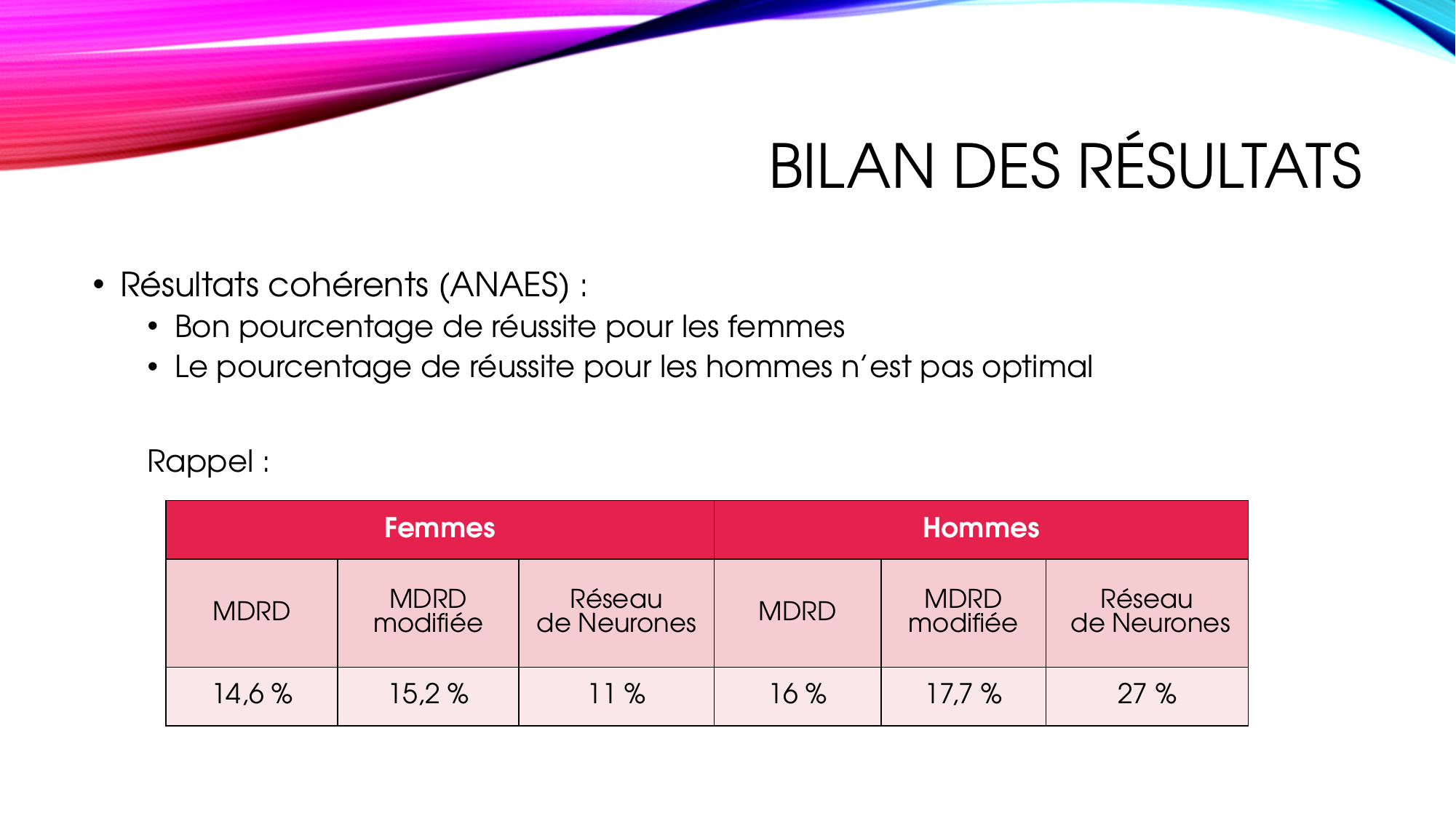

# Bilan des résultats
Résultats cohérents (ANAES) :
Bon pourcentage de réussite pour les femmes
Le pourcentage de réussite pour les hommes n’est pas optimal

Rappel :
| Femmes |  |  | Hommes |  |  |
| --- | --- | --- | --- | --- | --- |
| MDRD | MDRD modifiée | Réseau de Neurones | MDRD | MDRD modifiée | Réseau de Neurones |
| 14,6 % | 15,2 % | 11 % | 16 % | 17,7 % | 27 % |